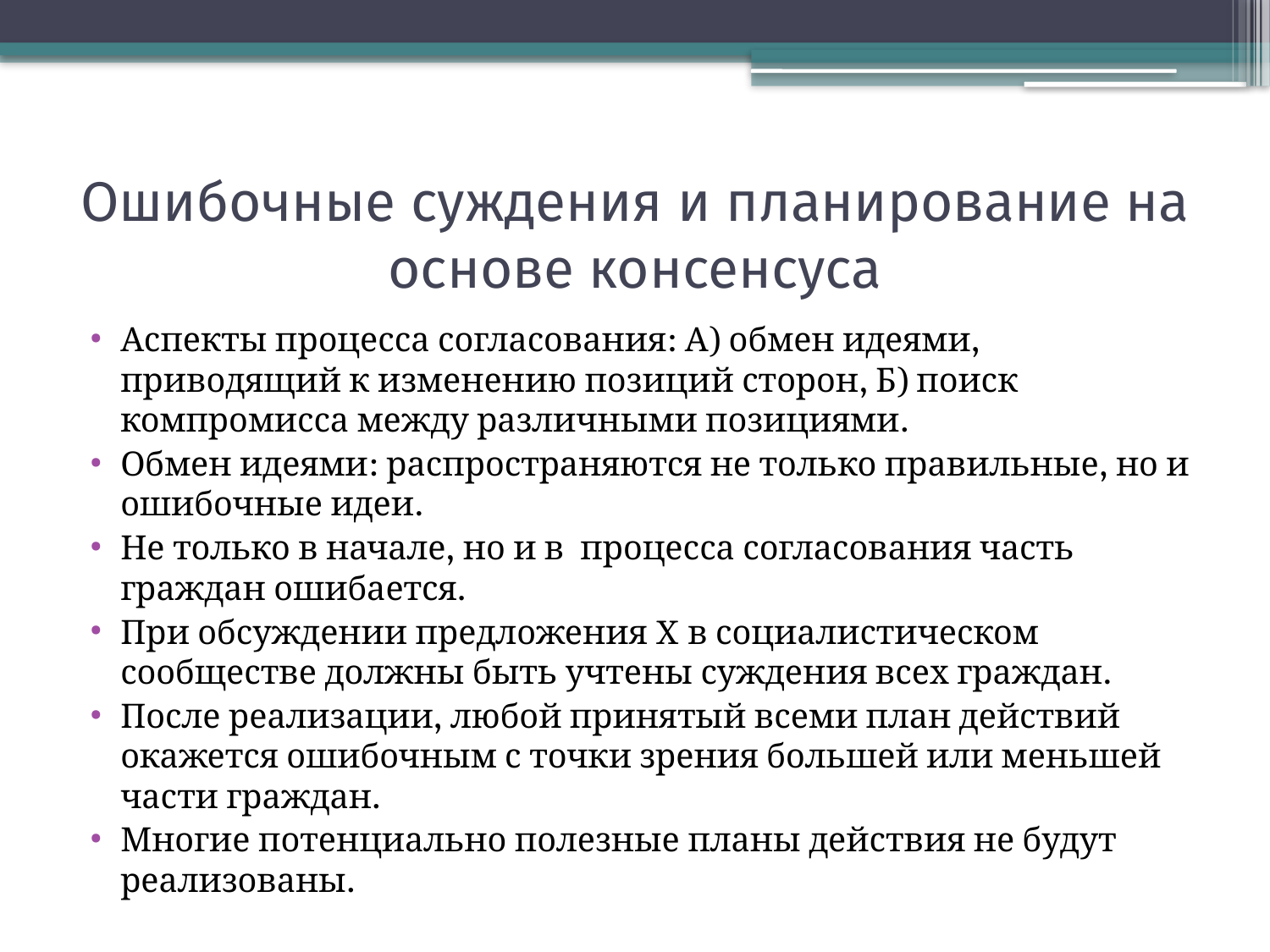

# Ошибочные суждения и планирование на основе консенсуса
Аспекты процесса согласования: А) обмен идеями, приводящий к изменению позиций сторон, Б) поиск компромисса между различными позициями.
Обмен идеями: распространяются не только правильные, но и ошибочные идеи.
Не только в начале, но и в  процесса согласования часть граждан ошибается.
При обсуждении предложения X в социалистическом сообществе должны быть учтены суждения всех граждан.
После реализации, любой принятый всеми план действий окажется ошибочным с точки зрения большей или меньшей части граждан.
Многие потенциально полезные планы действия не будут реализованы.